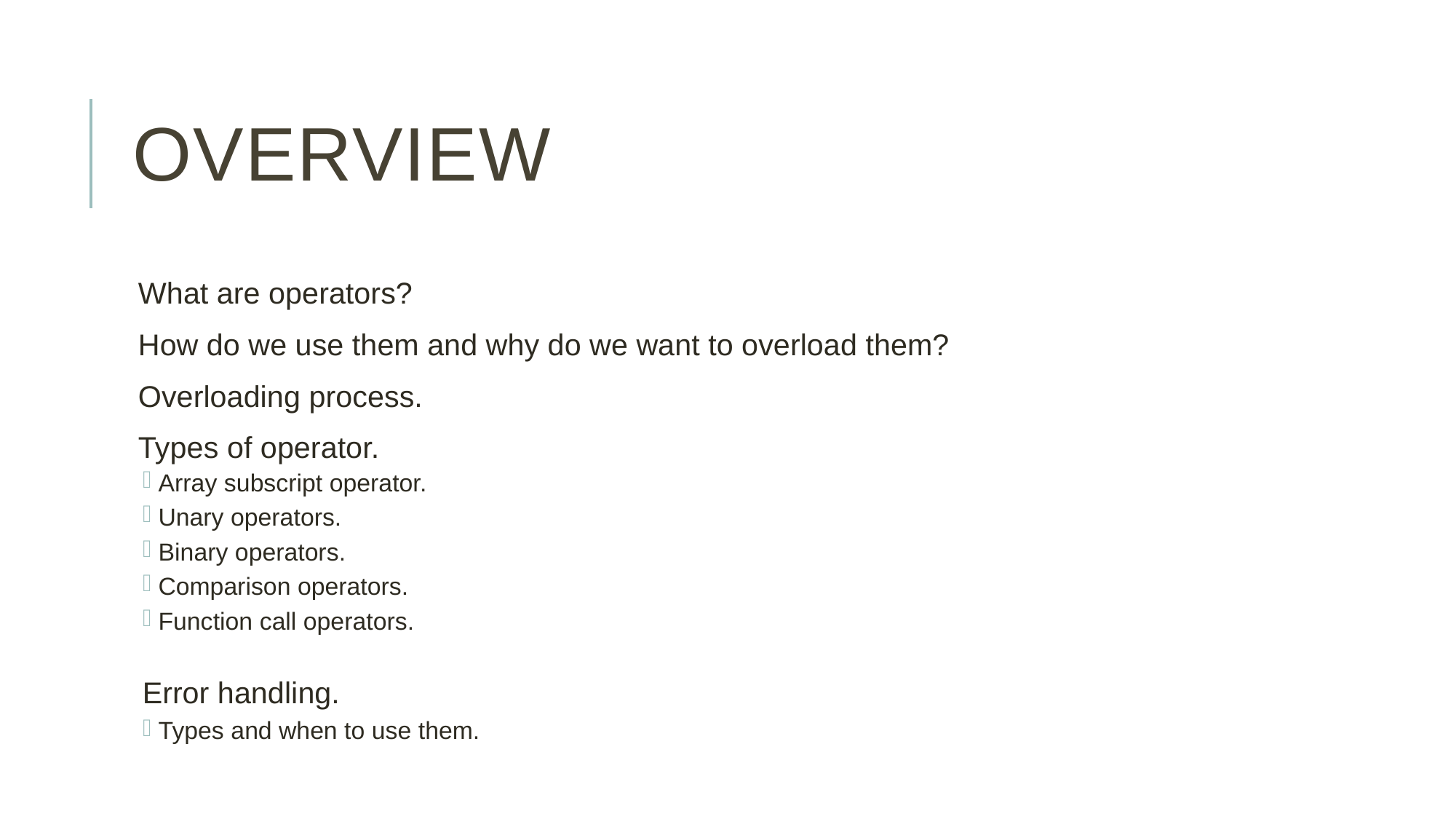

# Overview
What are operators?
How do we use them and why do we want to overload them?
Overloading process.
Types of operator.
Array subscript operator.
Unary operators.
Binary operators.
Comparison operators.
Function call operators.

Error handling.
Types and when to use them.